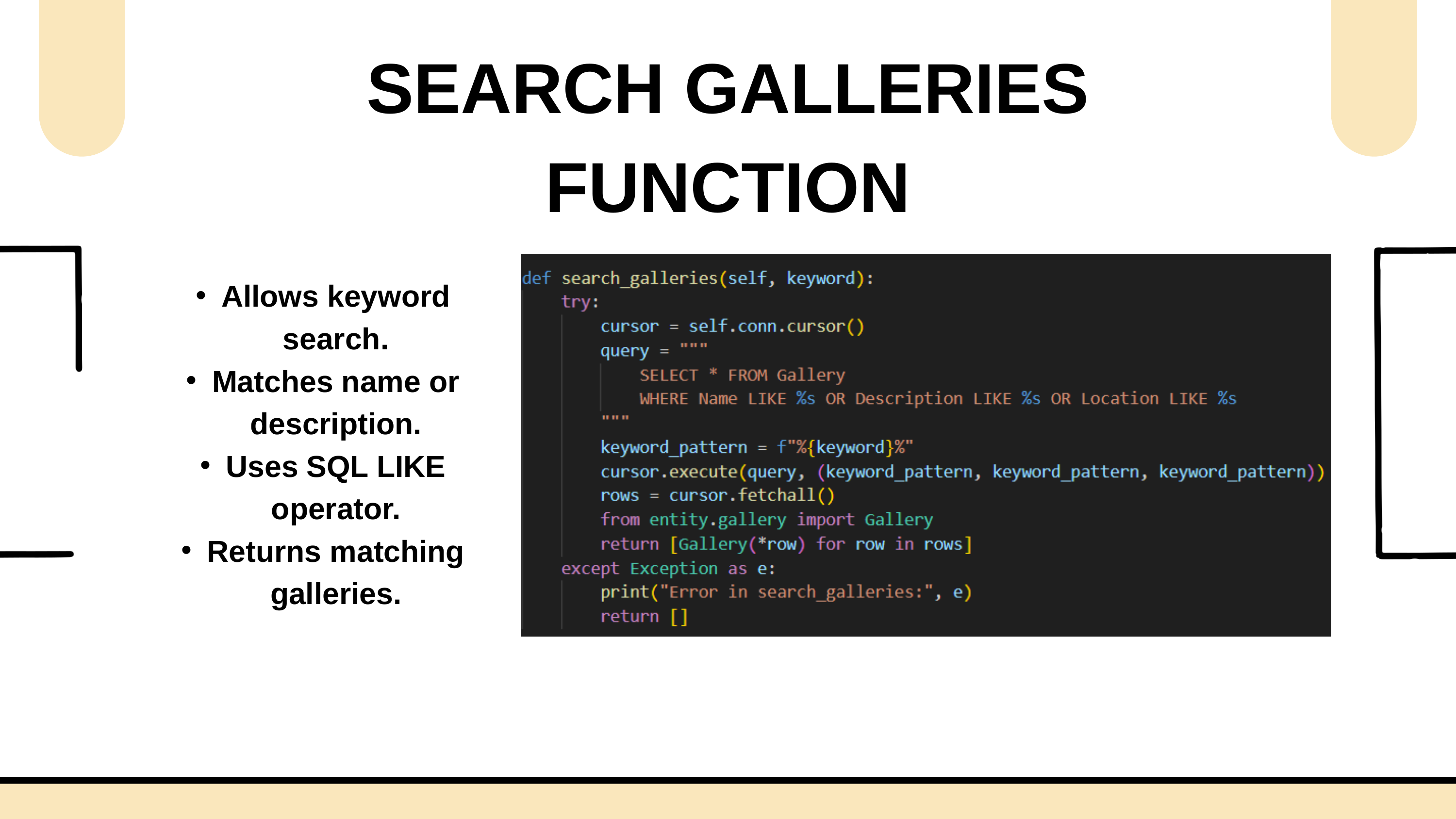

SEARCH GALLERIES FUNCTION

Allows keyword search.
Matches name or description.
Uses SQL LIKE operator.
Returns matching galleries.